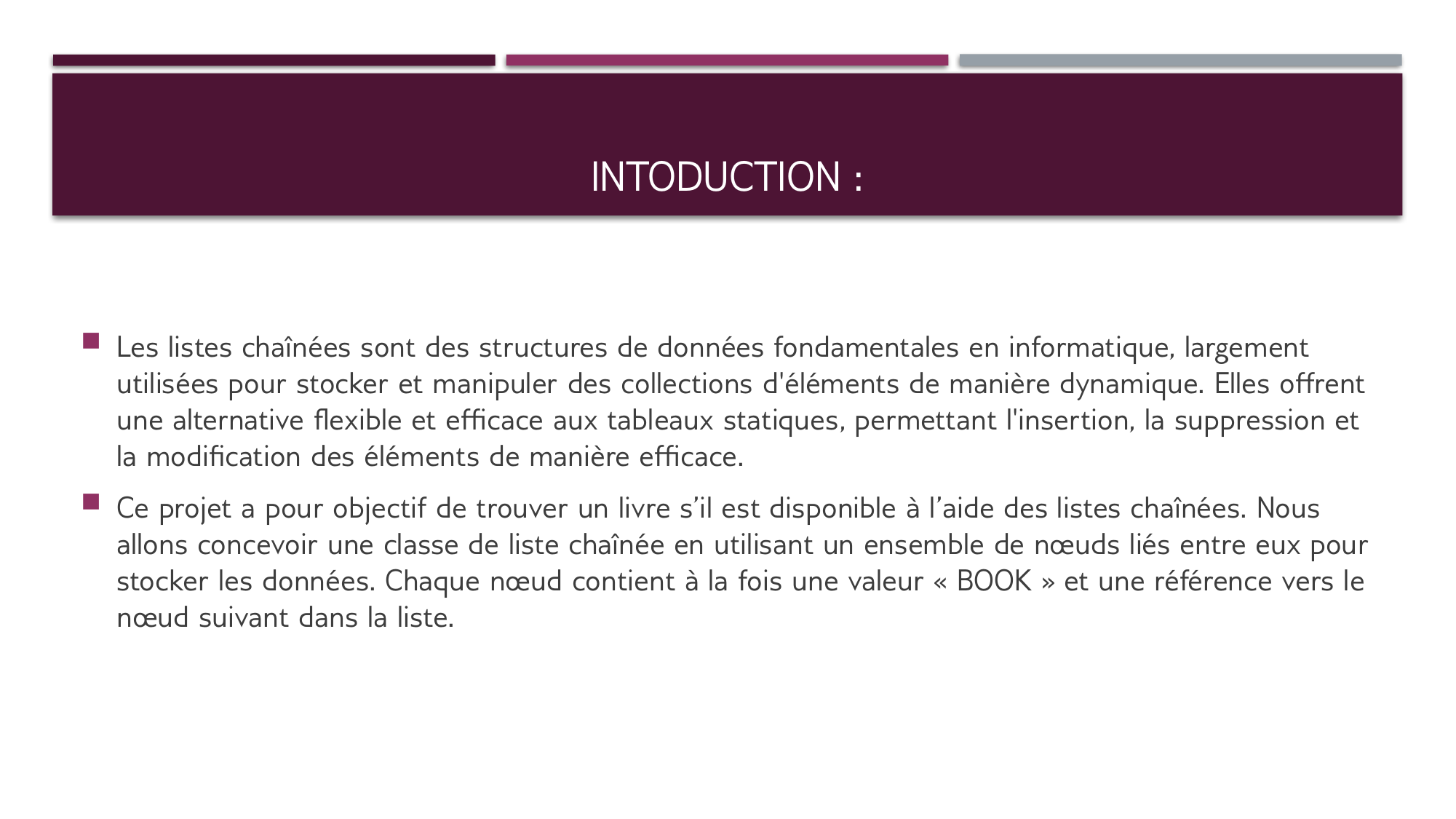

# Intoduction :
Les listes chaînées sont des structures de données fondamentales en informatique, largement utilisées pour stocker et manipuler des collections d'éléments de manière dynamique. Elles offrent une alternative flexible et efficace aux tableaux statiques, permettant l'insertion, la suppression et la modification des éléments de manière efficace.
Ce projet a pour objectif de trouver un livre s’il est disponible à l’aide des listes chaînées. Nous allons concevoir une classe de liste chaînée en utilisant un ensemble de nœuds liés entre eux pour stocker les données. Chaque nœud contient à la fois une valeur « BOOK » et une référence vers le nœud suivant dans la liste.